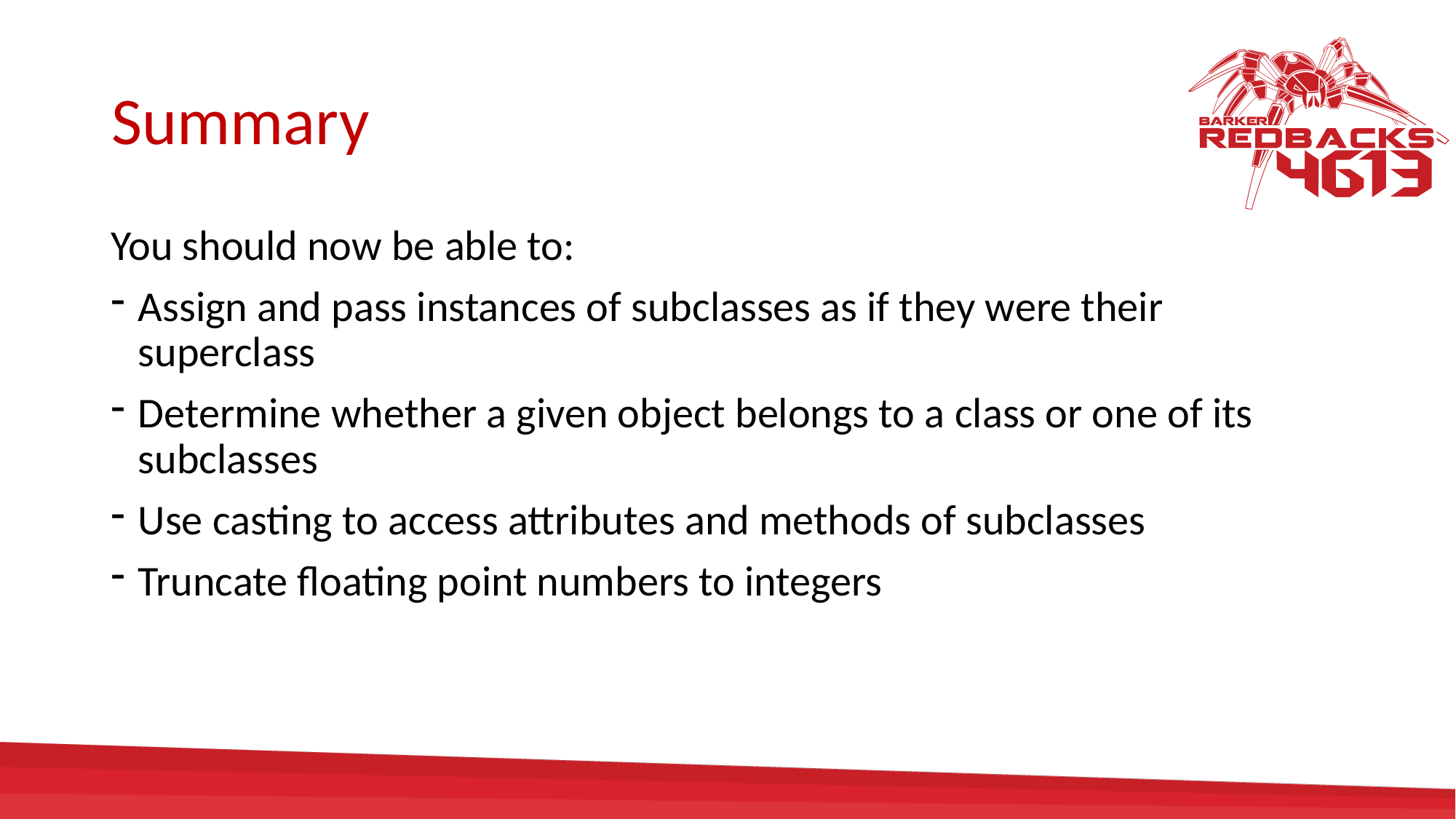

# Summary
You should now be able to:
Assign and pass instances of subclasses as if they were their superclass
Determine whether a given object belongs to a class or one of its subclasses
Use casting to access attributes and methods of subclasses
Truncate floating point numbers to integers